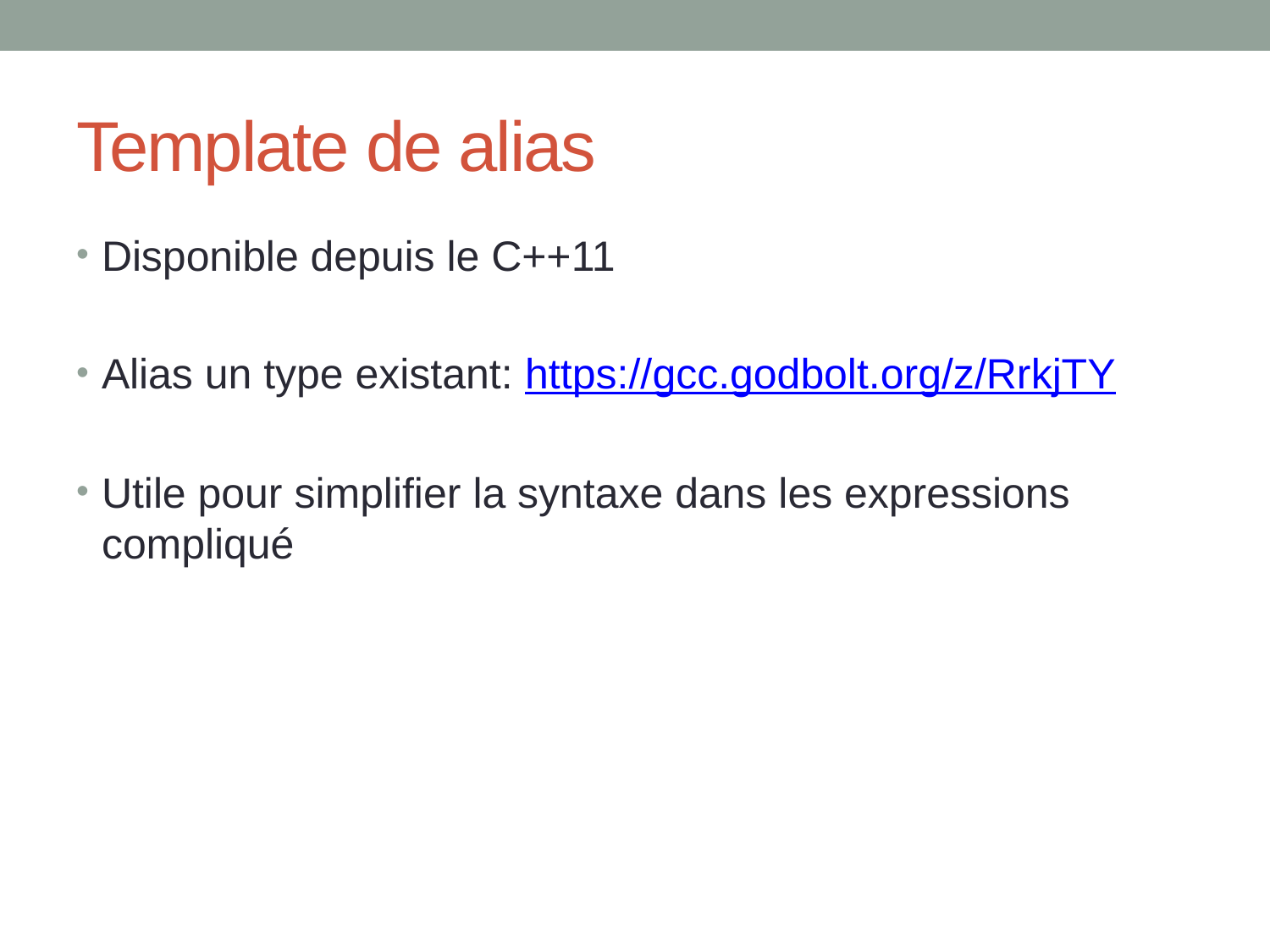

# Template de alias
Disponible depuis le C++11

Alias un type existant: https://gcc.godbolt.org/z/RrkjTY

Utile pour simplifier la syntaxe dans les expressions compliqué